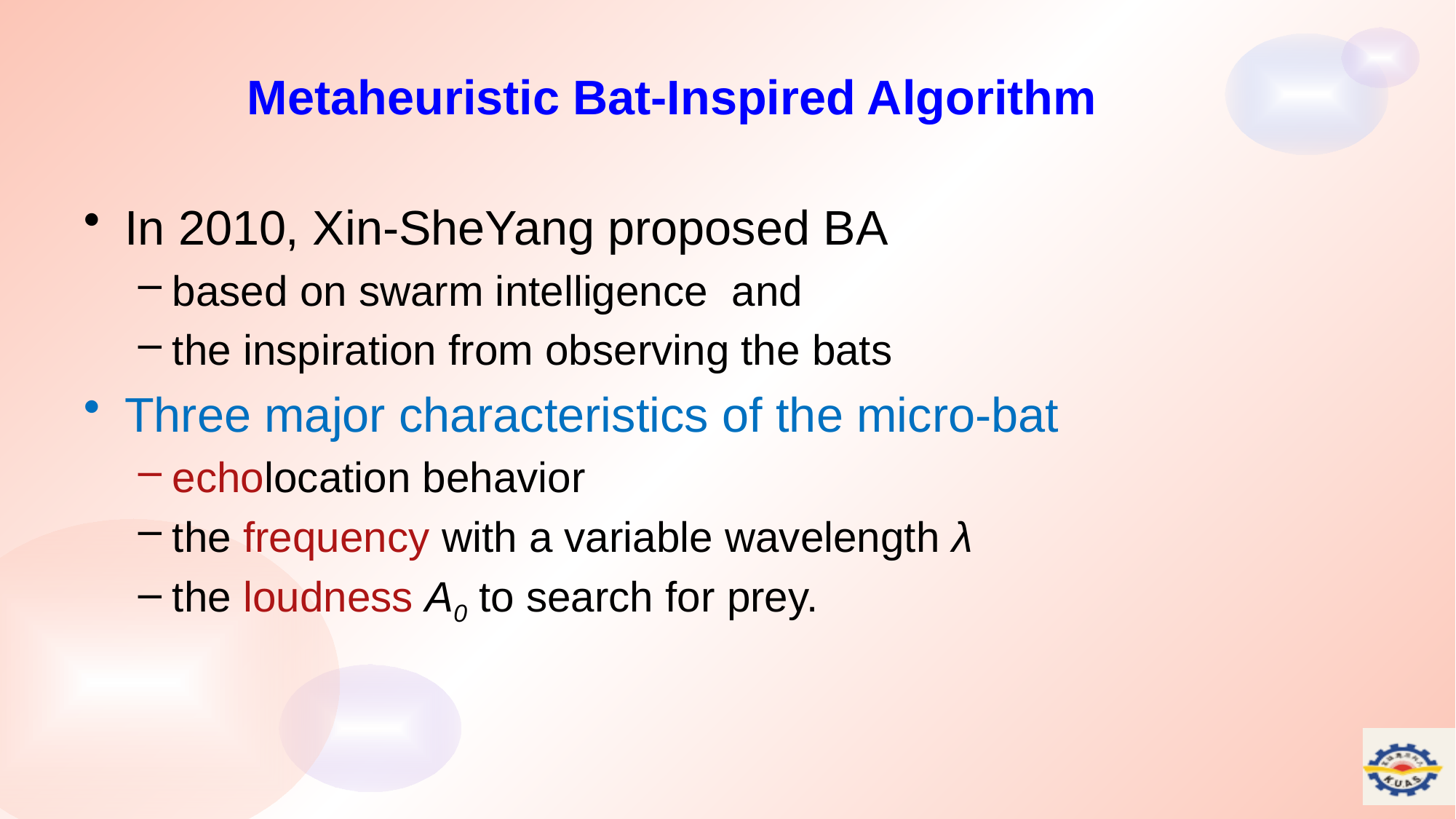

# Metaheuristic Bat-Inspired Algorithm
In 2010, Xin-SheYang proposed BA
based on swarm intelligence  and
the inspiration from observing the bats
Three major characteristics of the micro-bat
echolocation behavior
the frequency with a variable wavelength λ
the loudness A0 to search for prey.